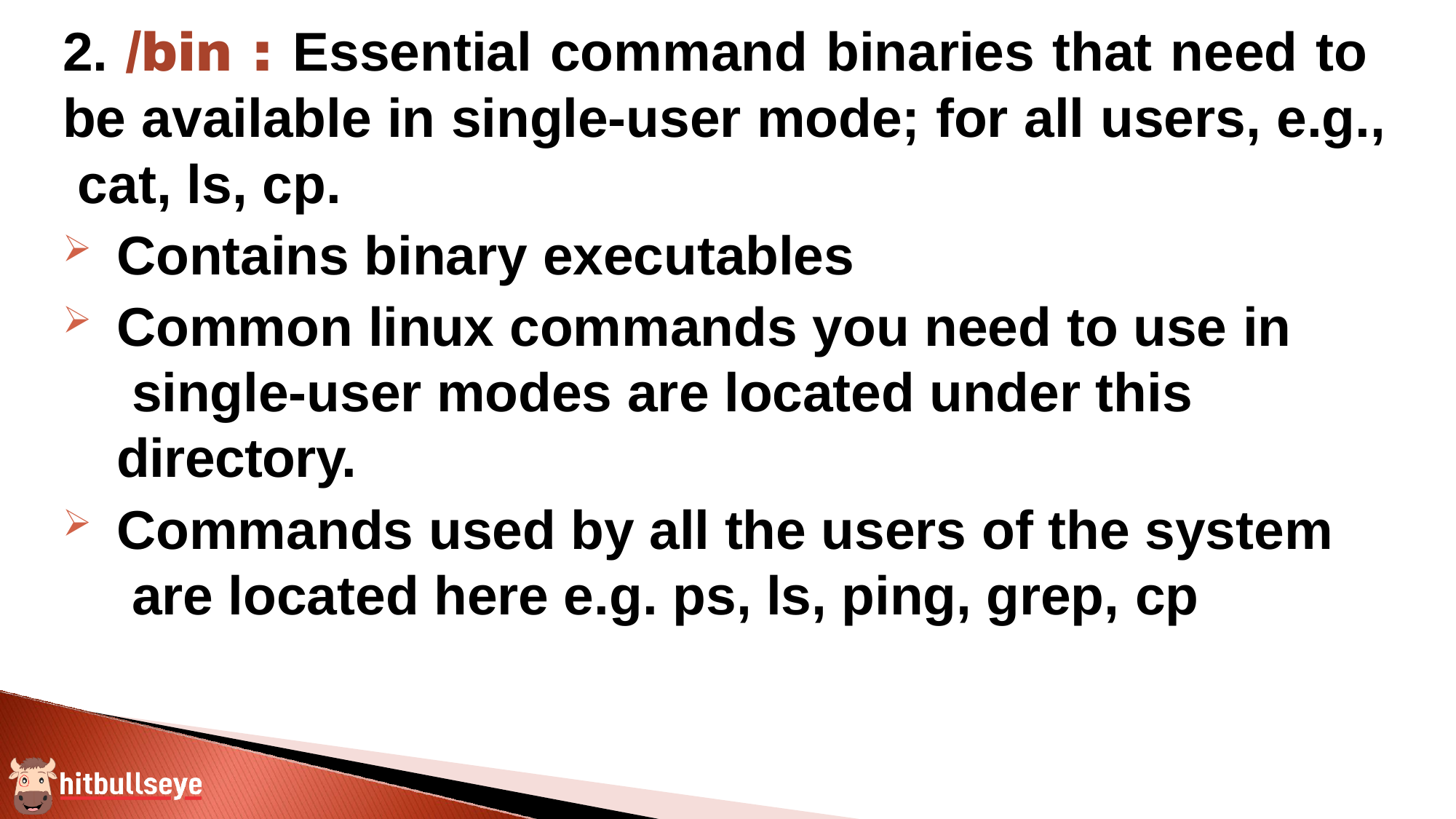

2. /bin : Essential command binaries that need to  be available in single-user mode; for all users, e.g.,  cat, ls, cp.
Contains binary executables
Common linux commands you need to use in  single-user modes are located under this  directory.
Commands used by all the users of the system  are located here e.g. ps, ls, ping, grep, cp